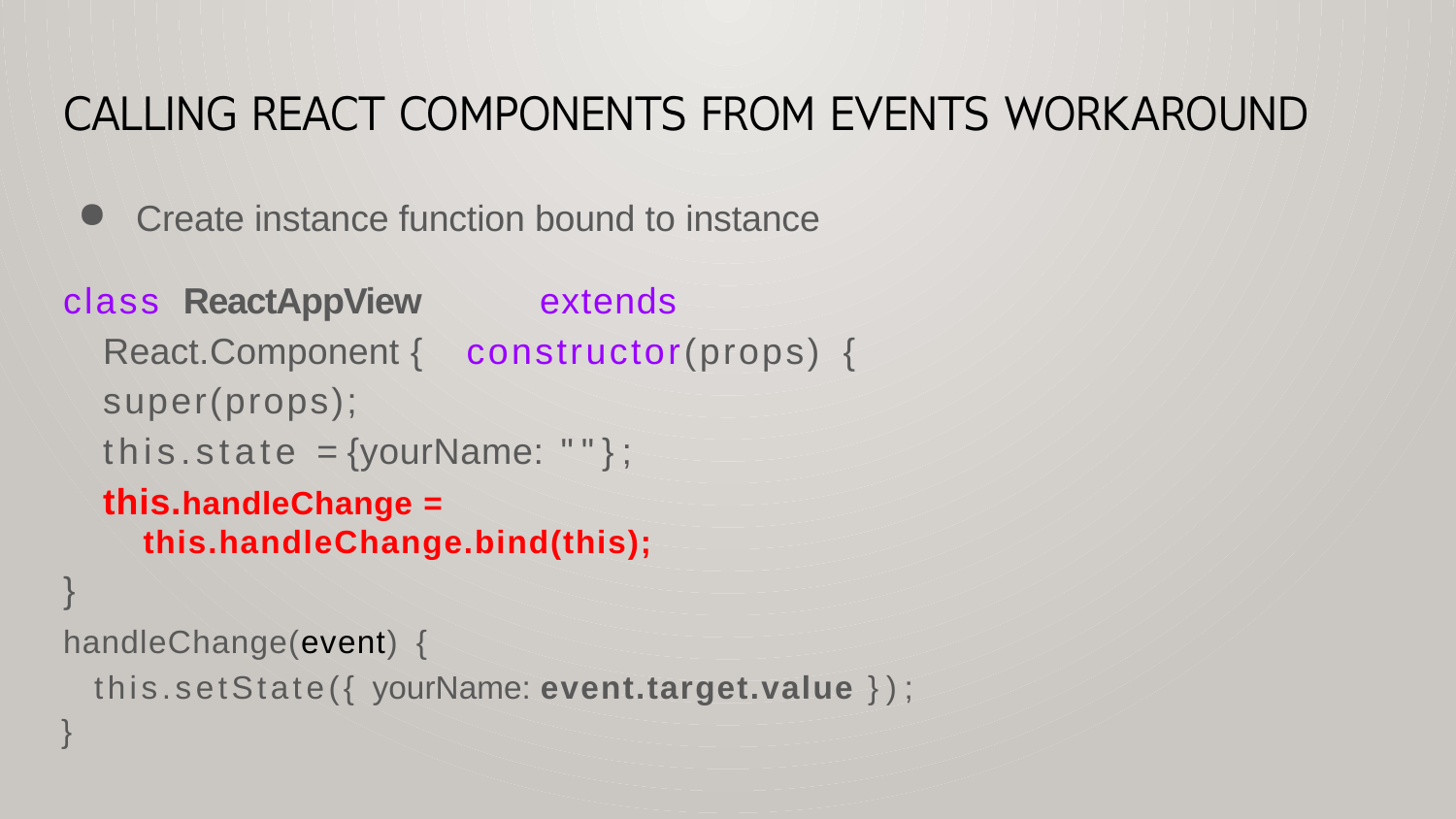

# Calling React Components from events workaround
Create instance function bound to instance
class ReactAppView	extends React.Component {  constructor(props) {
super(props);
this.state = {yourName: ""};
this.handleChange = this.handleChange.bind(this);
}
handleChange(event) {
this.setState({ yourName: event.target.value });
}